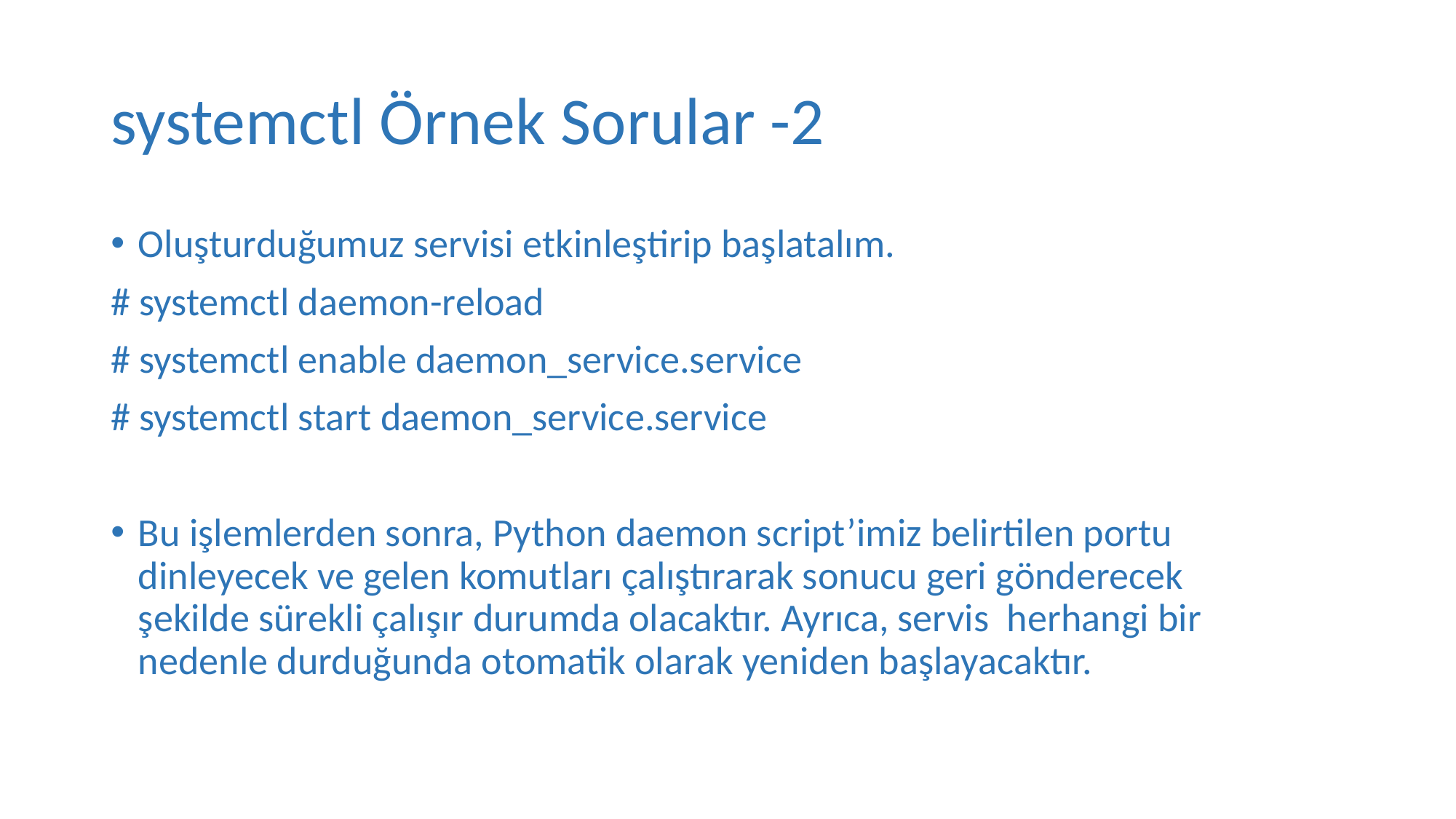

# systemctl Örnek Sorular -2
Oluşturduğumuz servisi etkinleştirip başlatalım.
# systemctl daemon-reload
# systemctl enable daemon_service.service
# systemctl start daemon_service.service

Bu işlemlerden sonra, Python daemon script’imiz belirtilen portu dinleyecek ve gelen komutları çalıştırarak sonucu geri gönderecek şekilde sürekli çalışır durumda olacaktır. Ayrıca, servis  herhangi bir nedenle durduğunda otomatik olarak yeniden başlayacaktır.